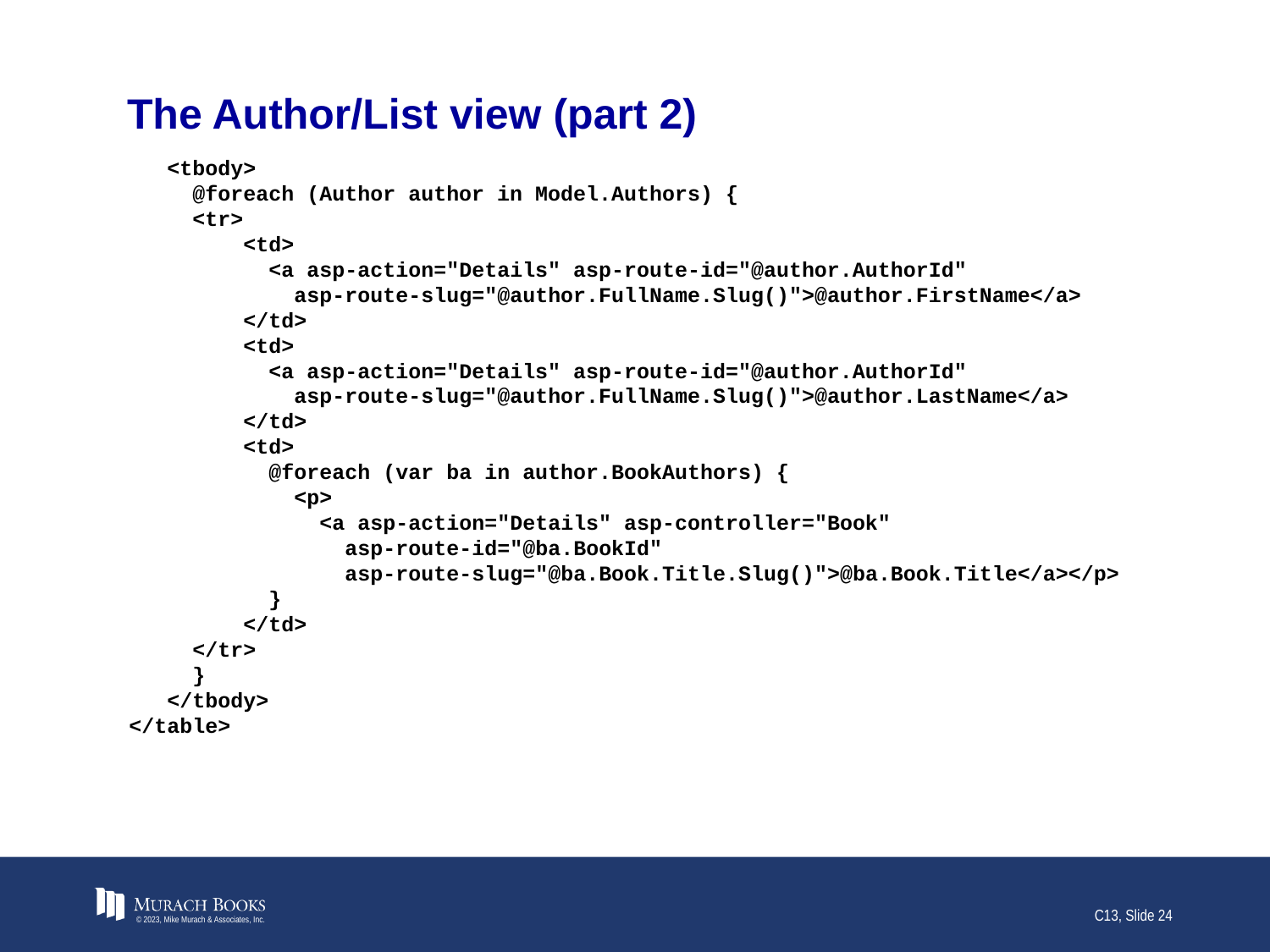

# The Author/List view (part 2)
   <tbody>
     @foreach (Author author in Model.Authors) {
     <tr>
         <td>
           <a asp-action="Details" asp-route-id="@author.AuthorId"
             asp-route-slug="@author.FullName.Slug()">@author.FirstName</a>
         </td>
         <td>
           <a asp-action="Details" asp-route-id="@author.AuthorId"
             asp-route-slug="@author.FullName.Slug()">@author.LastName</a>
         </td>
         <td>
           @foreach (var ba in author.BookAuthors) {
             <p>
               <a asp-action="Details" asp-controller="Book"
                 asp-route-id="@ba.BookId"
                 asp-route-slug="@ba.Book.Title.Slug()">@ba.Book.Title</a></p>
           }
         </td>
     </tr>
     }
   </tbody>
</table>
© 2023, Mike Murach & Associates, Inc.

C13, Slide 24